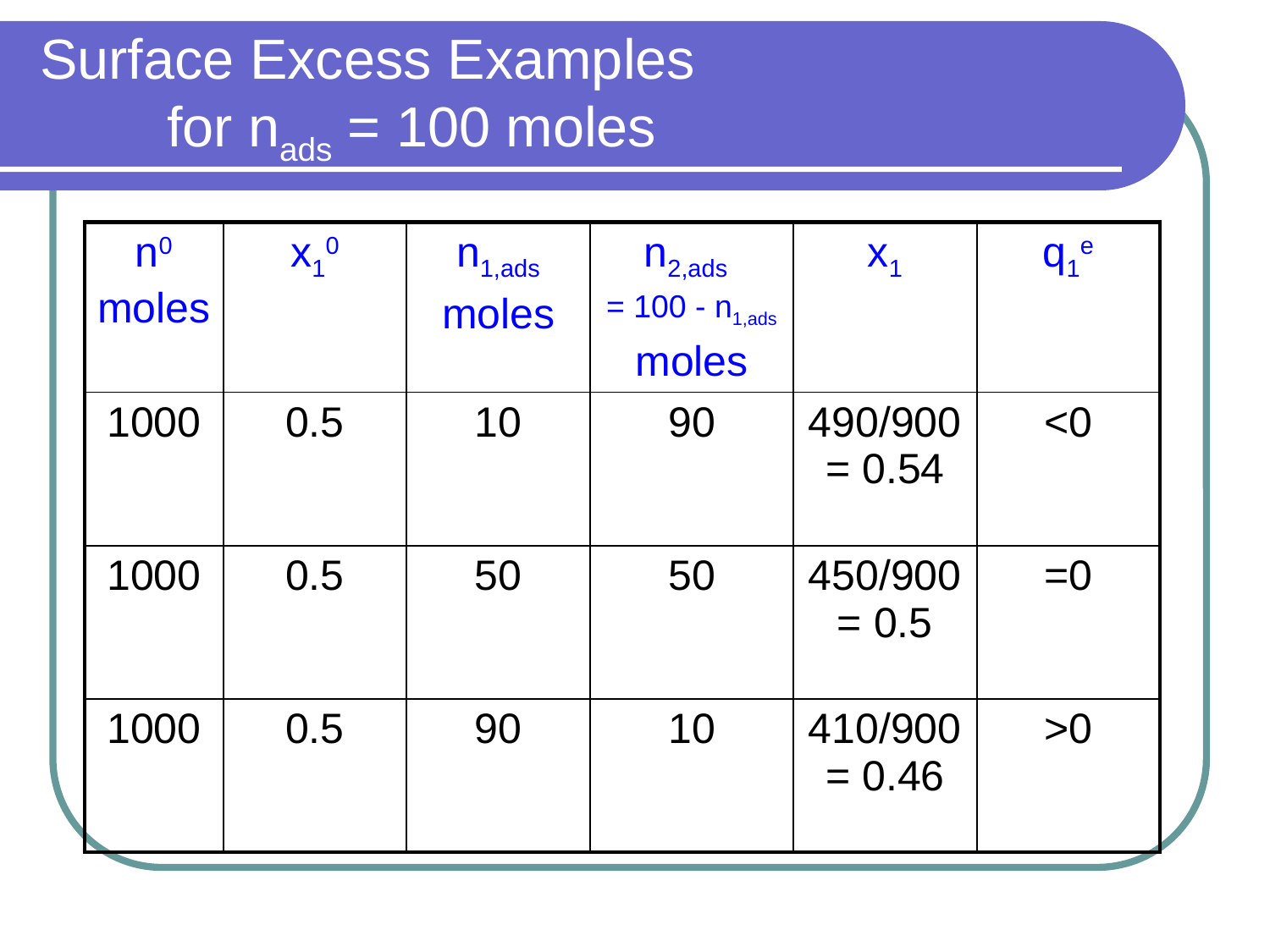

# Surface Excess Examples for nads = 100 moles
| n0 moles | x10 | n1,ads moles | n2,ads = 100 - n1,ads moles | x1 | q1e |
| --- | --- | --- | --- | --- | --- |
| 1000 | 0.5 | 10 | 90 | 490/900= 0.54 | <0 |
| 1000 | 0.5 | 50 | 50 | 450/900 = 0.5 | =0 |
| 1000 | 0.5 | 90 | 10 | 410/900= 0.46 | >0 |